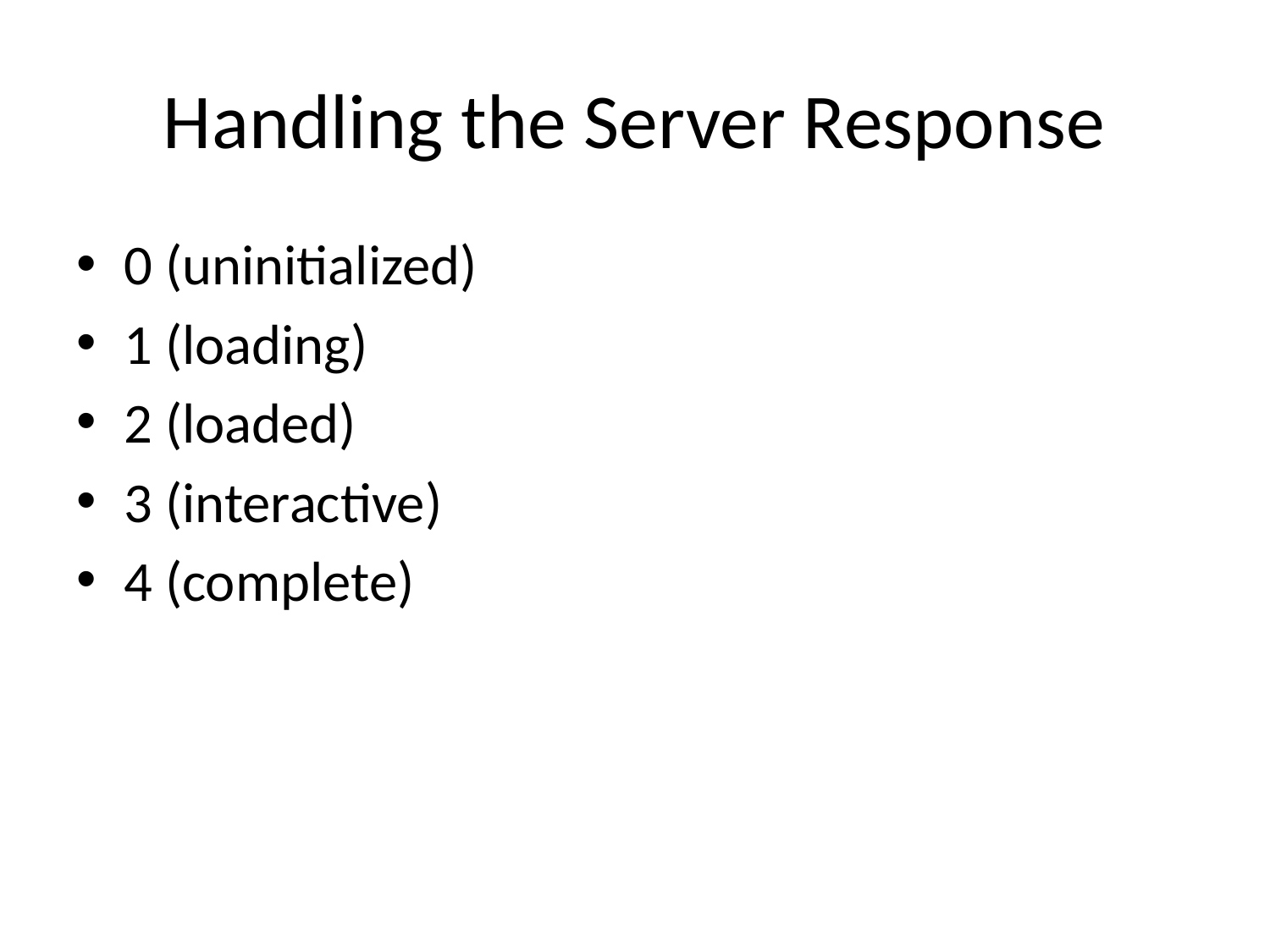

# Handling the Server Response
0 (uninitialized)
1 (loading)
2 (loaded)
3 (interactive)
4 (complete)